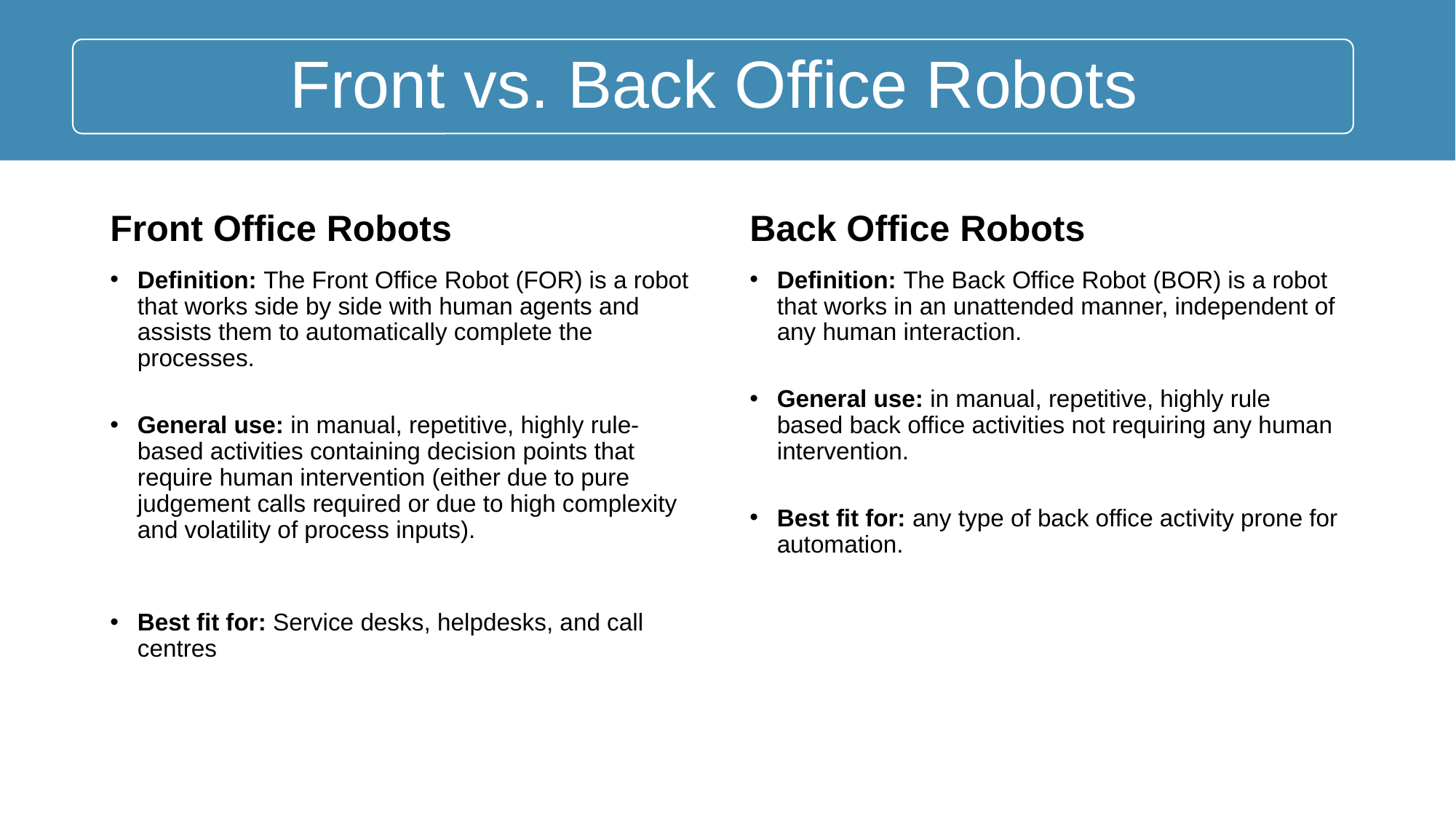

#

Front vs. Back Office Robots
Front Office Robots
Back Office Robots
Definition: The Front Office Robot (FOR) is a robot that works side by side with human agents and assists them to automatically complete the processes.

General use: in manual, repetitive, highly rule-based activities containing decision points that require human intervention (either due to pure judgement calls required or due to high complexity and volatility of process inputs).

Best fit for: Service desks, helpdesks, and call centres
Definition: The Back Office Robot (BOR) is a robot that works in an unattended manner, independent of any human interaction.

General use: in manual, repetitive, highly rule based back office activities not requiring any human intervention.

Best fit for: any type of back office activity prone for automation.